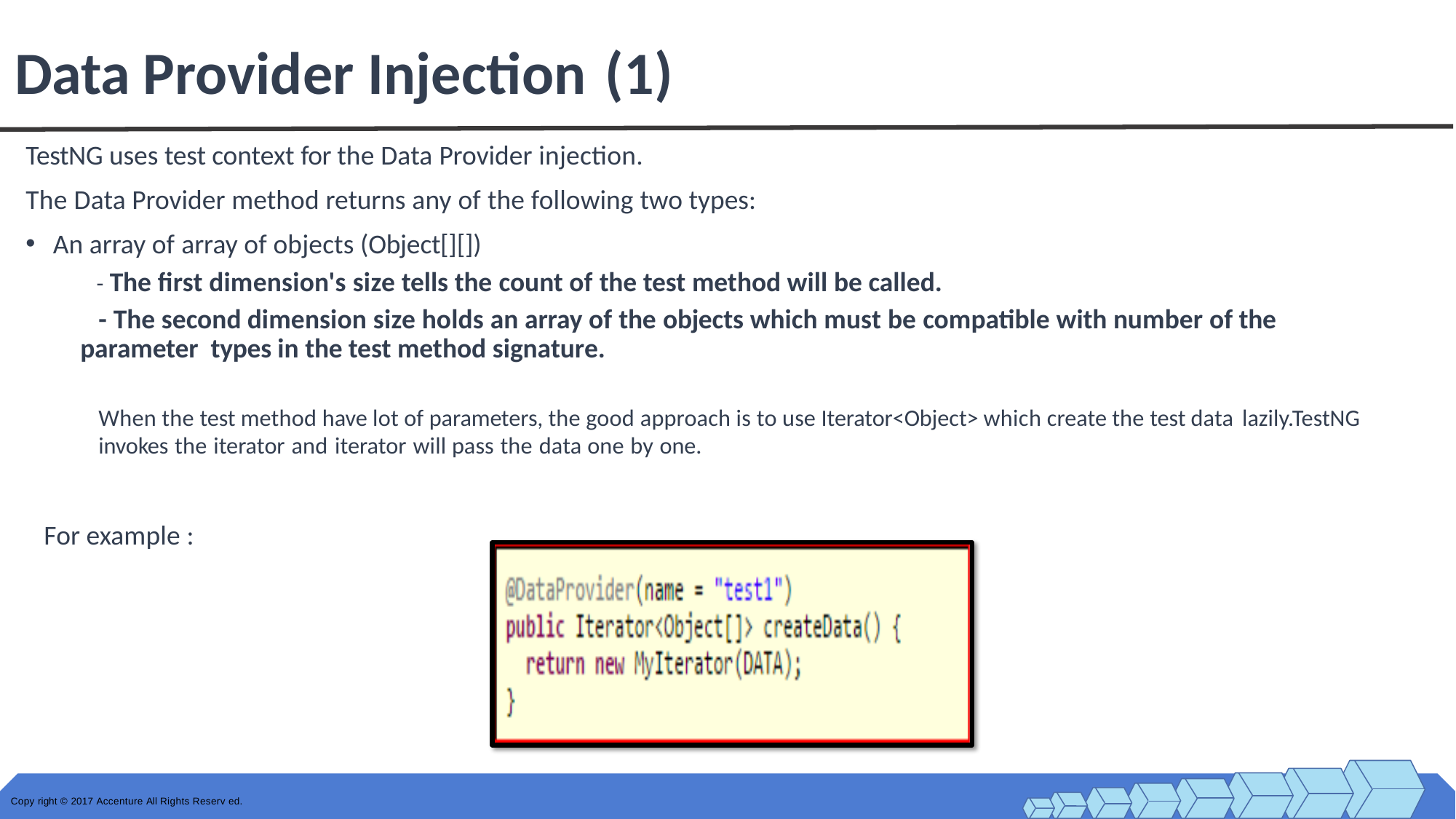

# Data Provider Injection (1)
TestNG uses test context for the Data Provider injection.
The Data Provider method returns any of the following two types:
An array of array of objects (Object[][])
- The first dimension's size tells the count of the test method will be called.
- The second dimension size holds an array of the objects which must be compatible with number of the parameter  types in the test method signature.

When the test method have lot of parameters, the good approach is to use Iterator<Object> which create the test data lazily.TestNG
invokes the iterator and iterator will pass the data one by one.

For example :

Copy right © 2017 Accenture All Rights Reserv ed.